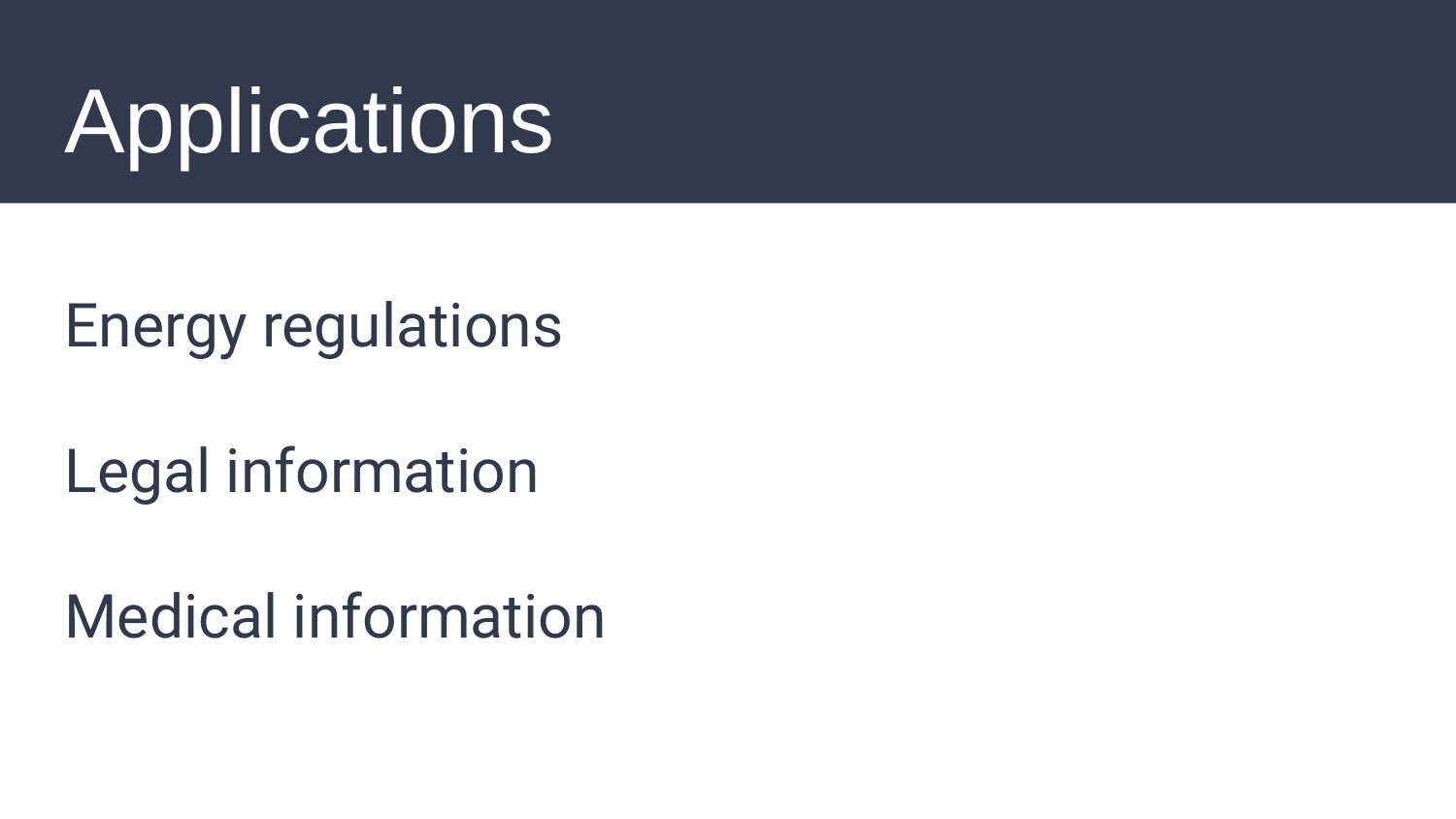

# Applications

Energy regulations

Legal information

Medical information